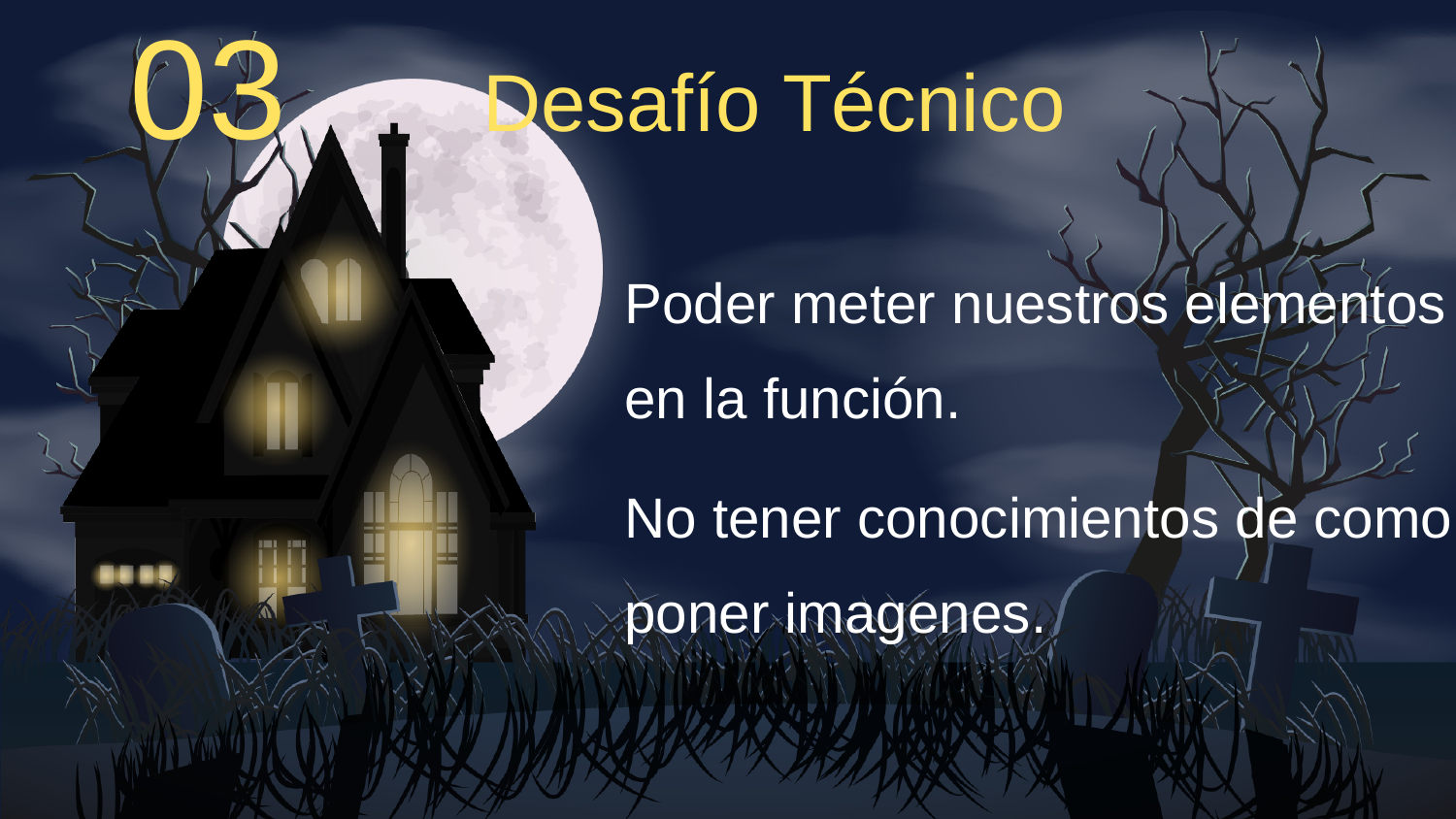

# Desafío Técnico
03
Poder meter nuestros elementos en la función.
No tener conocimientos de como poner imagenes.